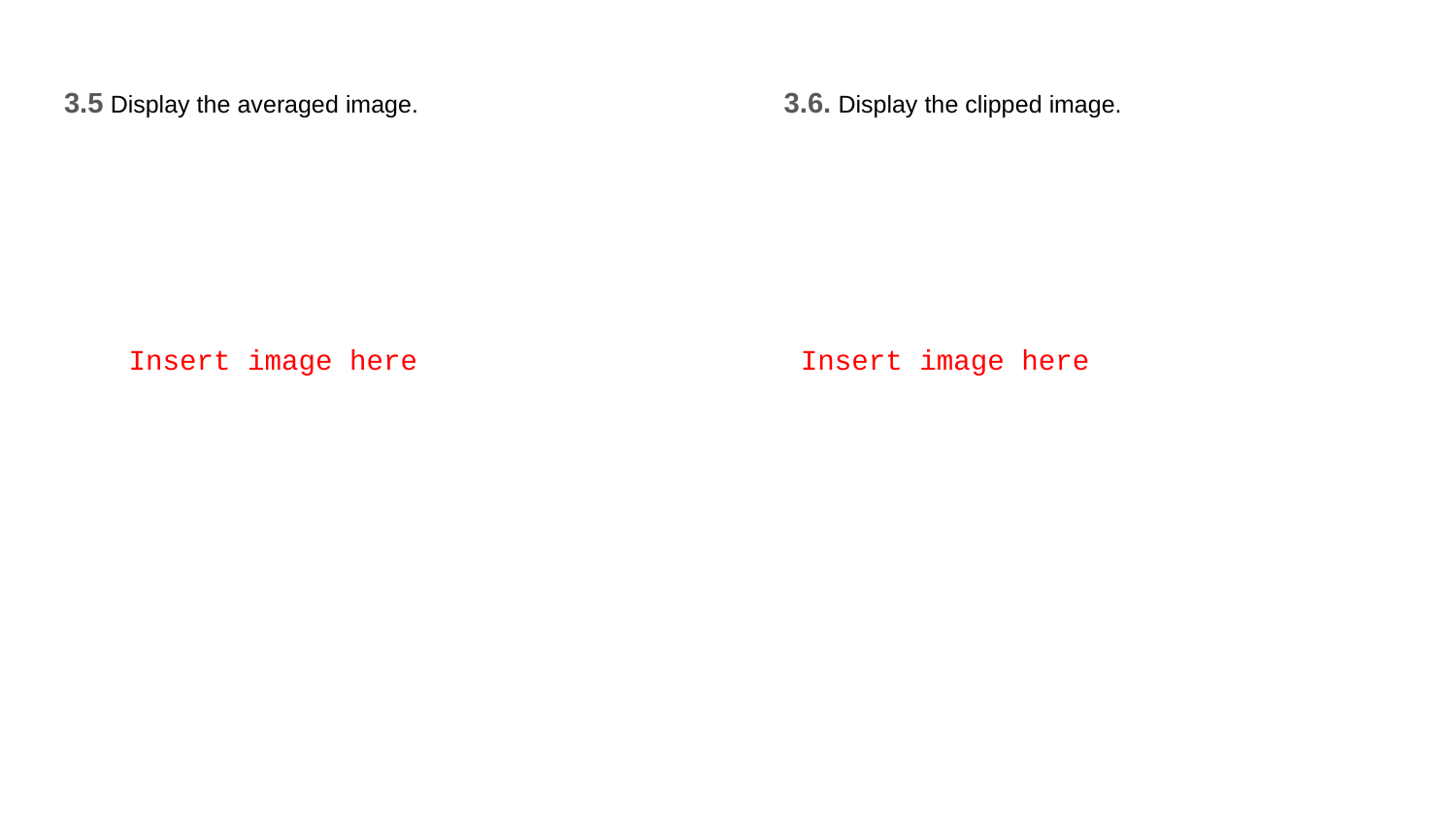

3.6. Display the clipped image.

3.5 Display the averaged image.

Insert image here
Insert image here